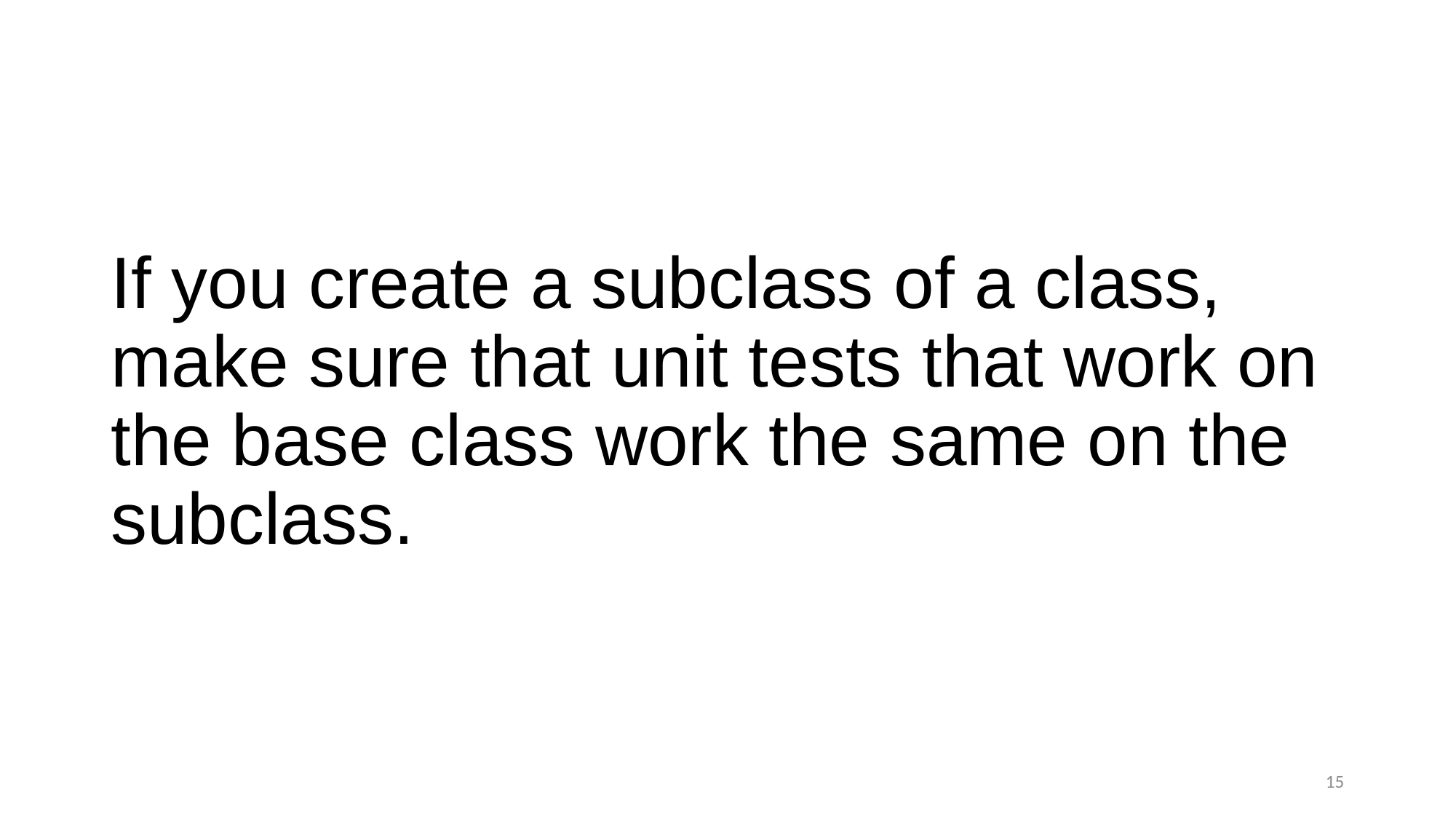

If you create a subclass of a class, make sure that unit tests that work on the base class work the same on the subclass.
15